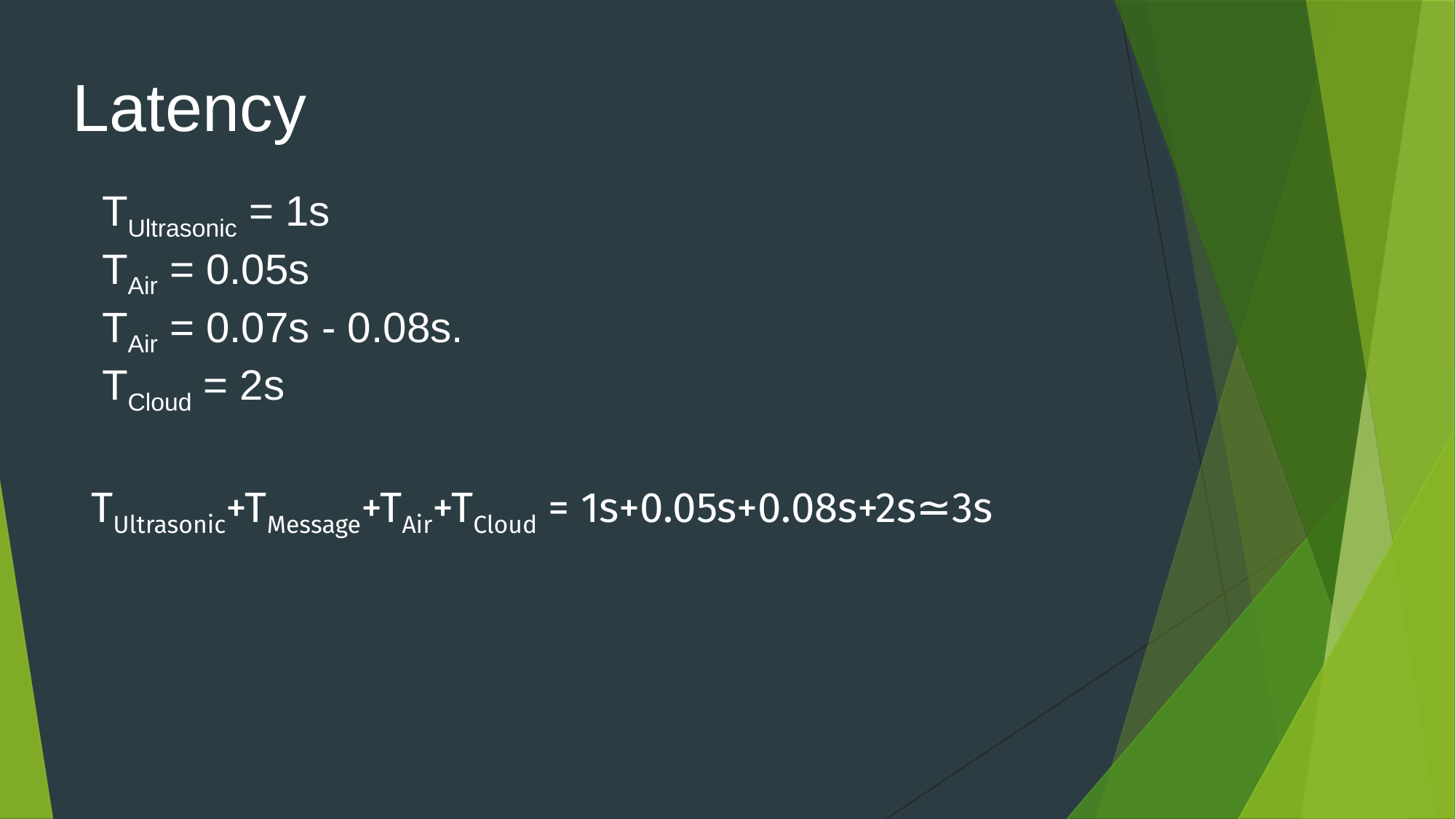

# Latency
TUltrasonic = 1s
TAir = 0.05s
TAir = 0.07s - 0.08s.
TCloud = 2s
TUltrasonic+TMessage+TAir+TCloud = 1s+0.05s+0.08s+2s≃3s